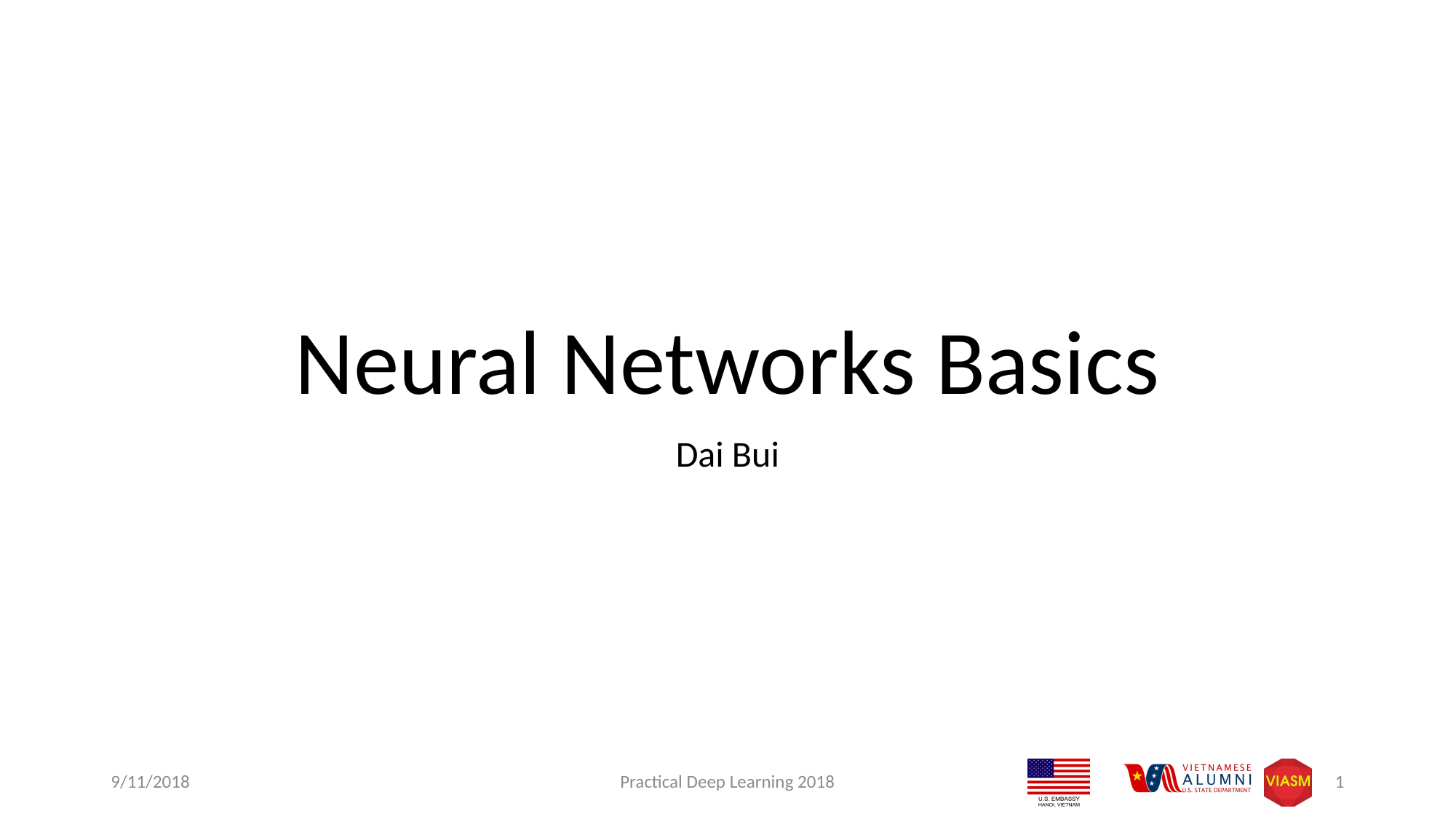

# Neural Networks Basics
Dai Bui
9/11/2018
Practical Deep Learning 2018
1